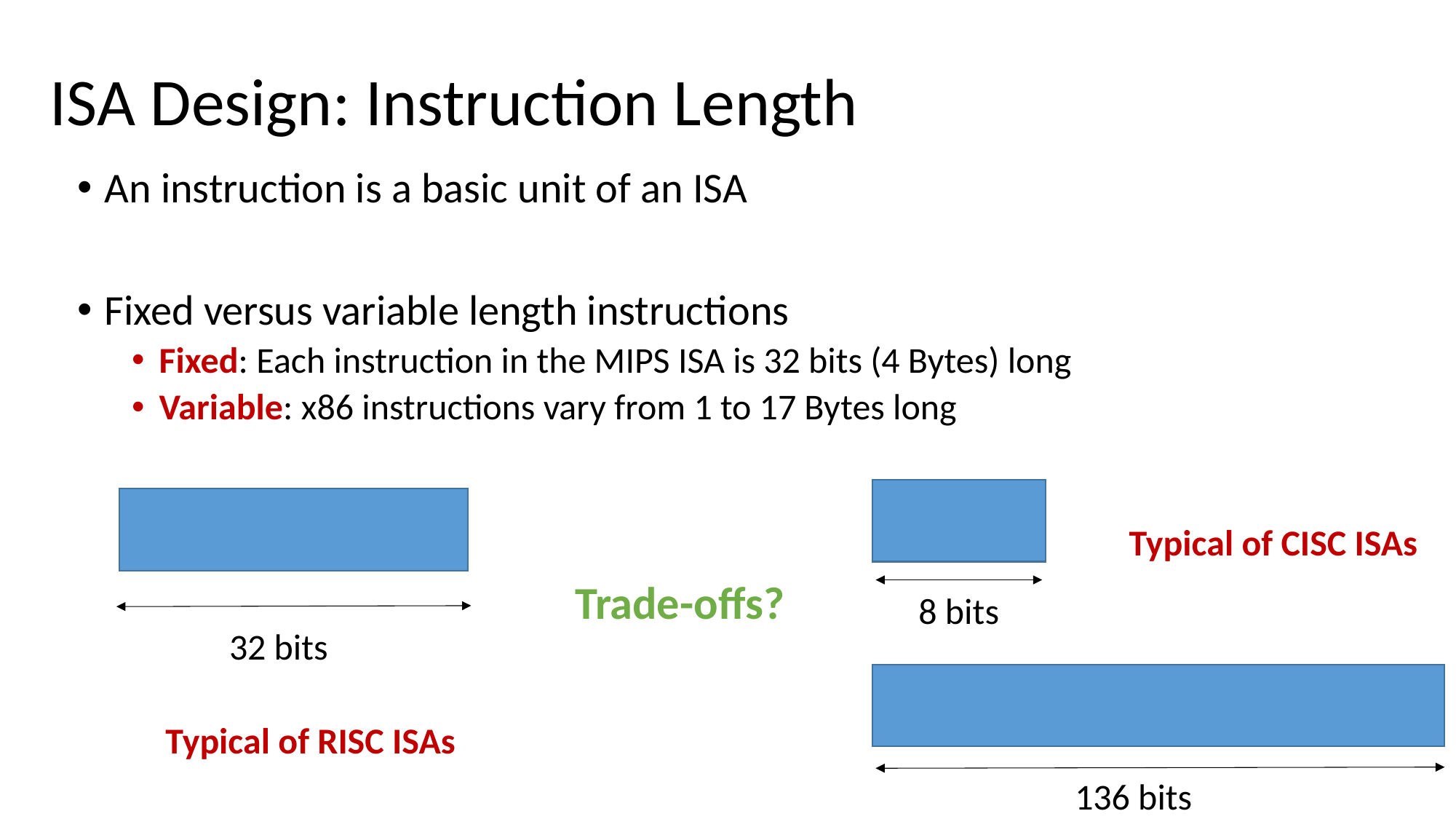

# ISA Design: Instruction Length
An instruction is a basic unit of an ISA

Fixed versus variable length instructions
Fixed: Each instruction in the MIPS ISA is 32 bits (4 Bytes) long
Variable: x86 instructions vary from 1 to 17 Bytes long

Typical of CISC ISAs
Trade-offs?
8 bits
32 bits

Typical of RISC ISAs
136 bits